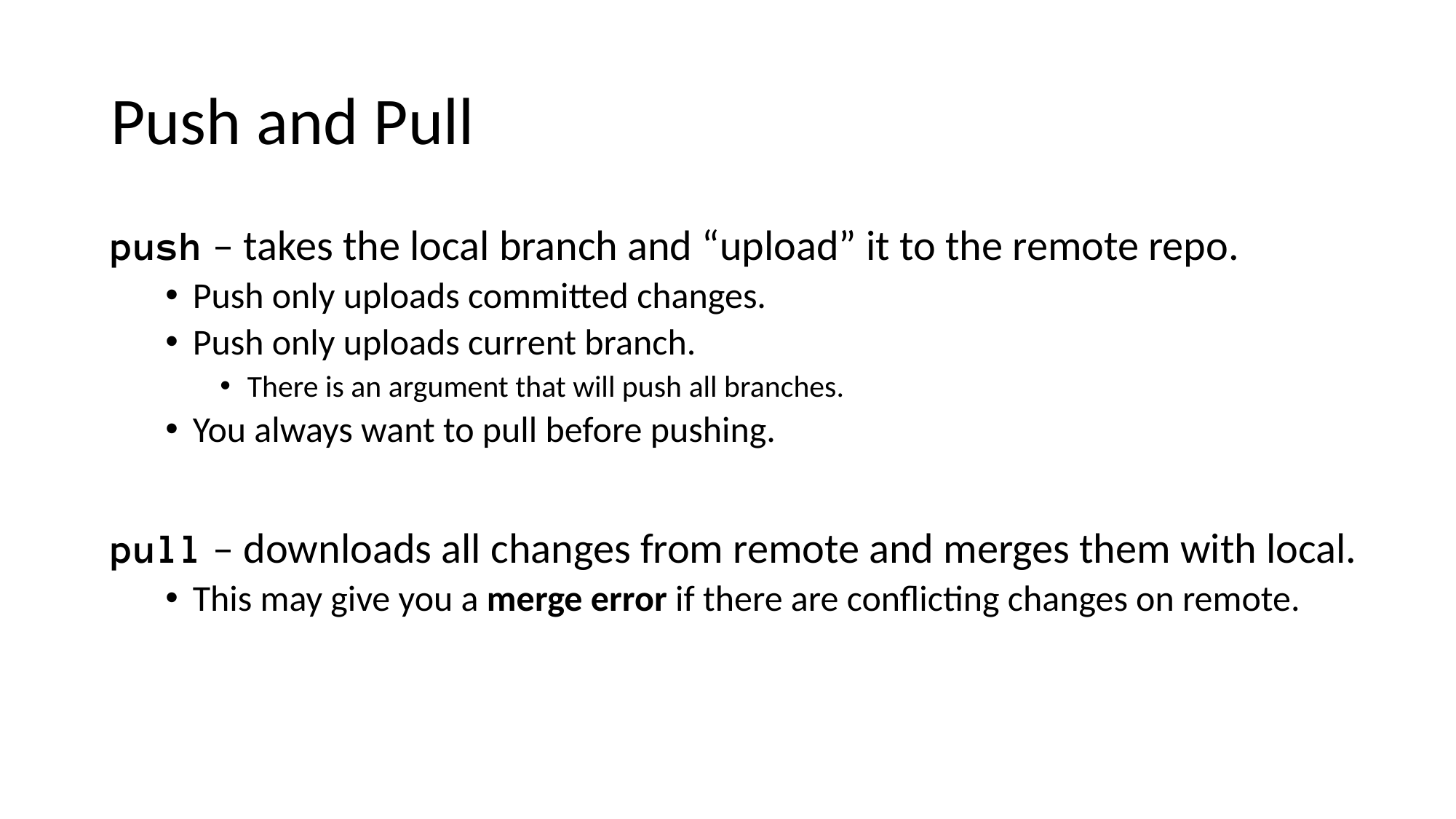

# Push and Pull
push – takes the local branch and “upload” it to the remote repo.
Push only uploads committed changes.
Push only uploads current branch.
There is an argument that will push all branches.
You always want to pull before pushing.

pull – downloads all changes from remote and merges them with local.
This may give you a merge error if there are conflicting changes on remote.